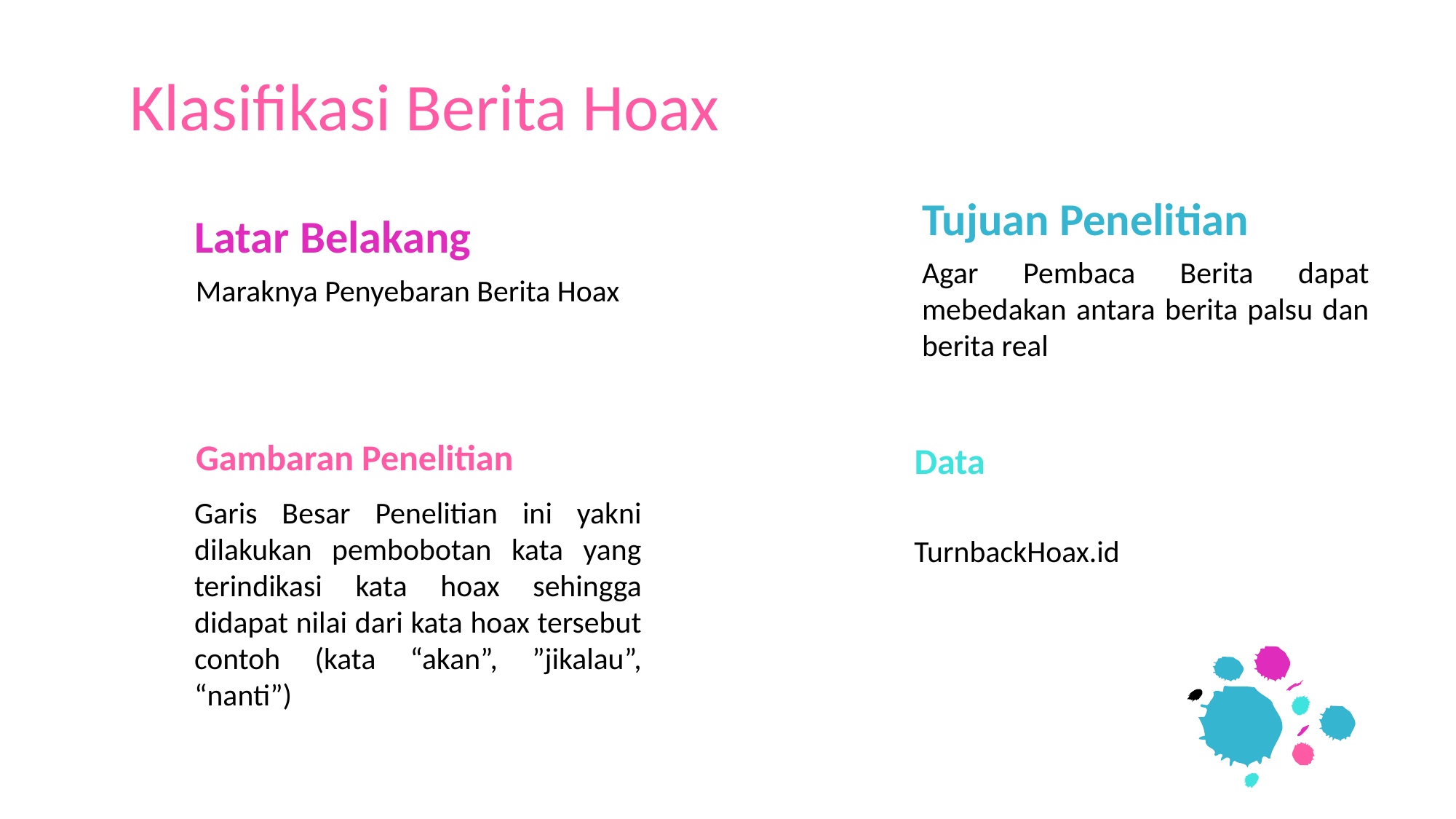

Klasifikasi Berita Hoax
Tujuan Penelitian
Latar Belakang
Agar Pembaca Berita dapat mebedakan antara berita palsu dan berita real
Maraknya Penyebaran Berita Hoax
Gambaran Penelitian
Data
Garis Besar Penelitian ini yakni dilakukan pembobotan kata yang terindikasi kata hoax sehingga didapat nilai dari kata hoax tersebut contoh (kata “akan”, ”jikalau”, “nanti”)
TurnbackHoax.id